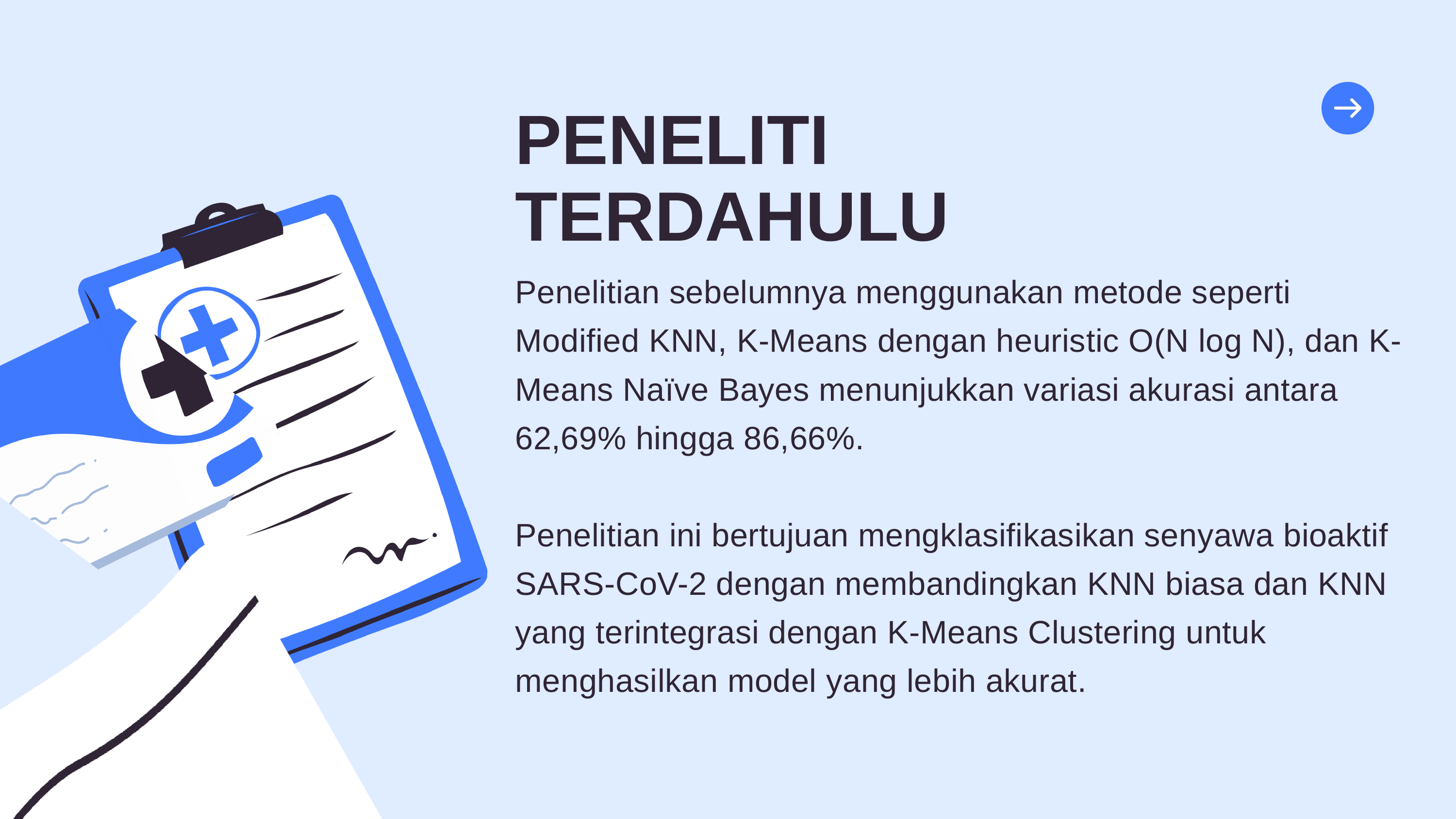

PENELITI TERDAHULU

Penelitian sebelumnya menggunakan metode seperti Modified KNN, K-Means dengan heuristic O(N log N), dan K-Means Naïve Bayes menunjukkan variasi akurasi antara 62,69% hingga 86,66%.

Penelitian ini bertujuan mengklasifikasikan senyawa bioaktif SARS-CoV-2 dengan membandingkan KNN biasa dan KNN yang terintegrasi dengan K-Means Clustering untuk menghasilkan model yang lebih akurat.